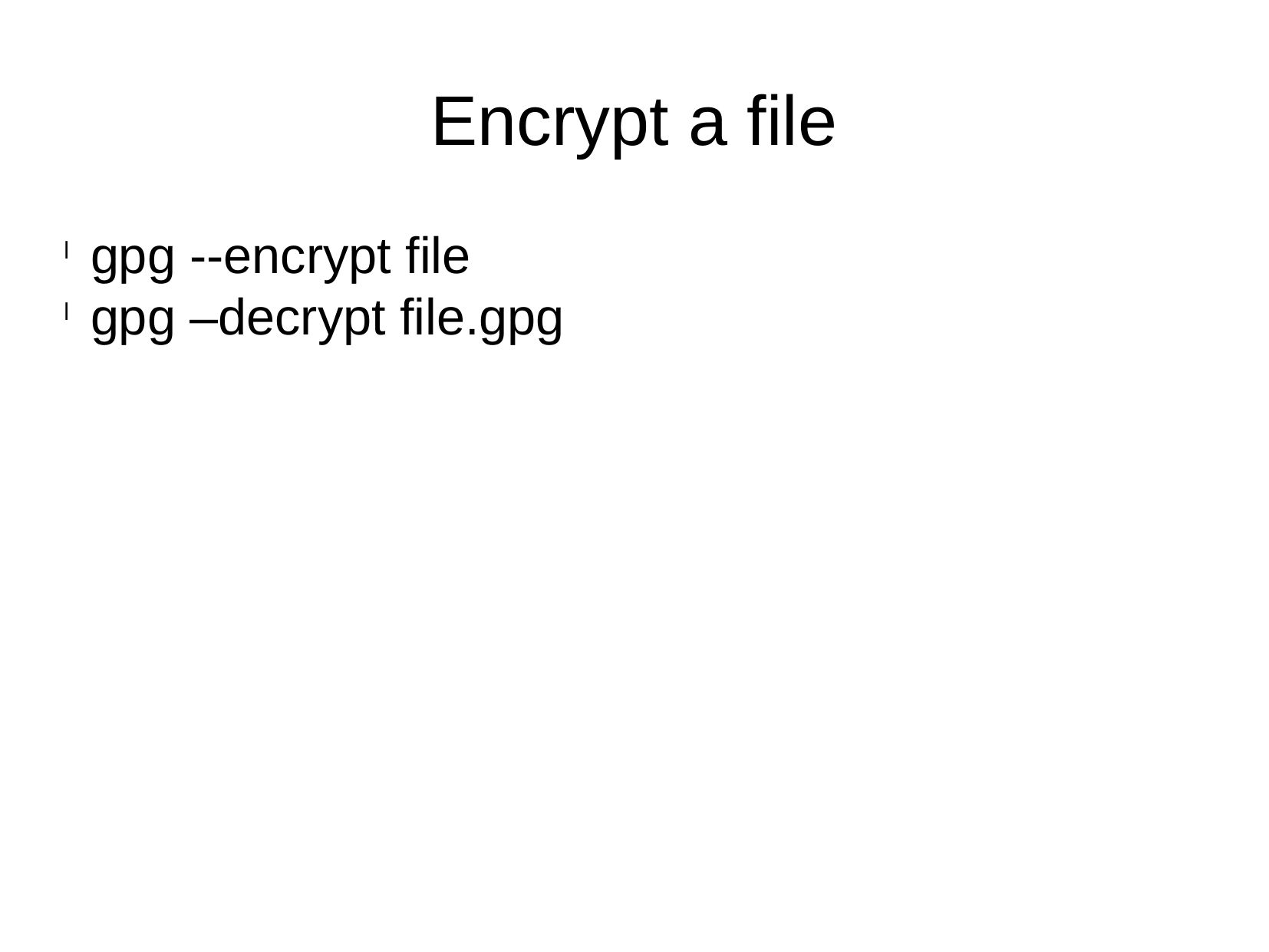

Encrypt a file
gpg --encrypt file
gpg –decrypt file.gpg